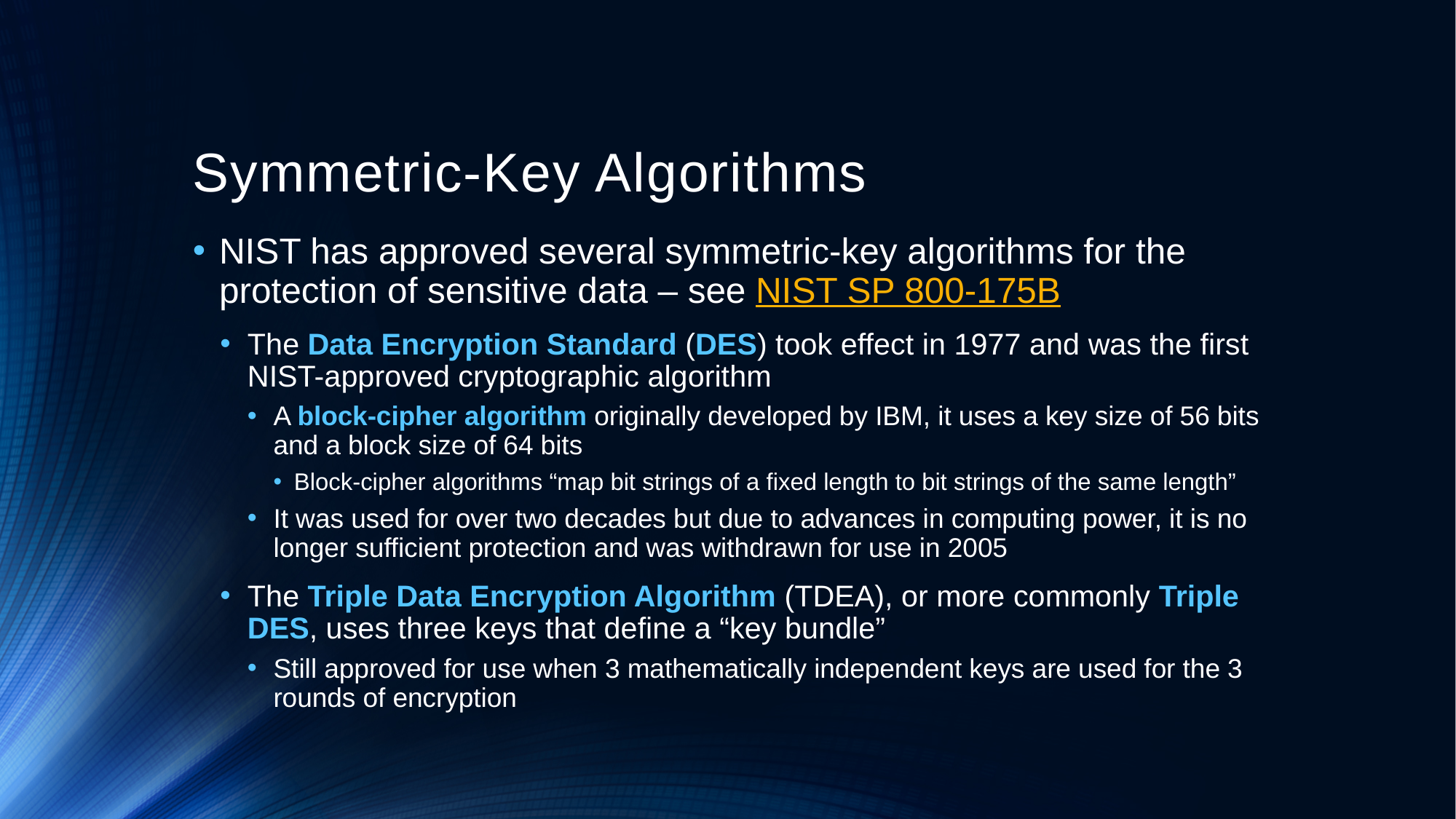

# Symmetric-Key Algorithms
NIST has approved several symmetric-key algorithms for the protection of sensitive data – see NIST SP 800-175B
The Data Encryption Standard (DES) took effect in 1977 and was the first NIST-approved cryptographic algorithm
A block-cipher algorithm originally developed by IBM, it uses a key size of 56 bits and a block size of 64 bits
Block-cipher algorithms “map bit strings of a fixed length to bit strings of the same length”
It was used for over two decades but due to advances in computing power, it is no longer sufficient protection and was withdrawn for use in 2005
The Triple Data Encryption Algorithm (TDEA), or more commonly Triple DES, uses three keys that define a “key bundle”
Still approved for use when 3 mathematically independent keys are used for the 3 rounds of encryption